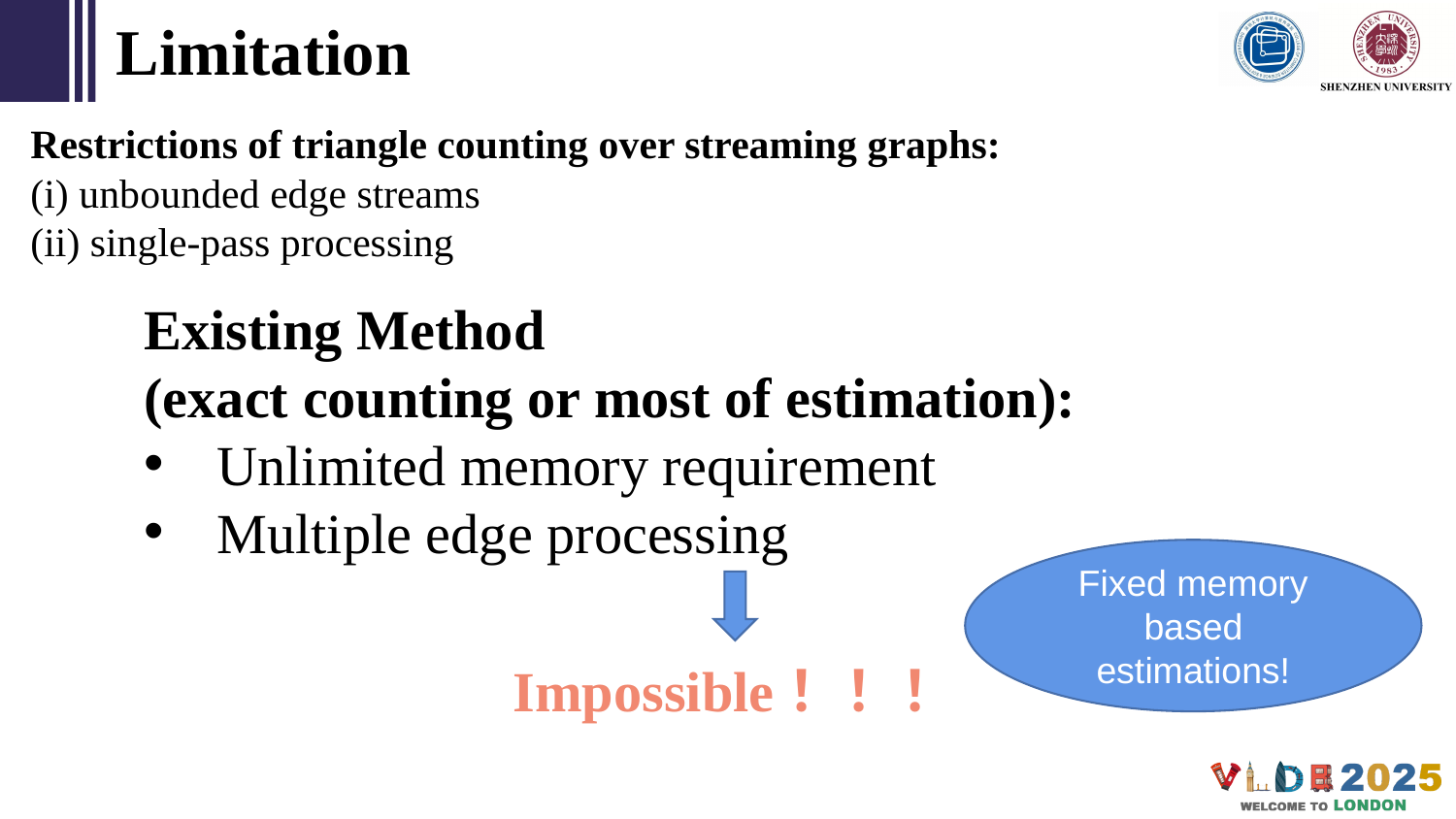

Limitation
Restrictions of triangle counting over streaming graphs:
(i) unbounded edge streams
(ii) single-pass processing
Existing Method
(exact counting or most of estimation):
Unlimited memory requirement
Multiple edge processing

Impossible！！！
Fixed memory based estimations!